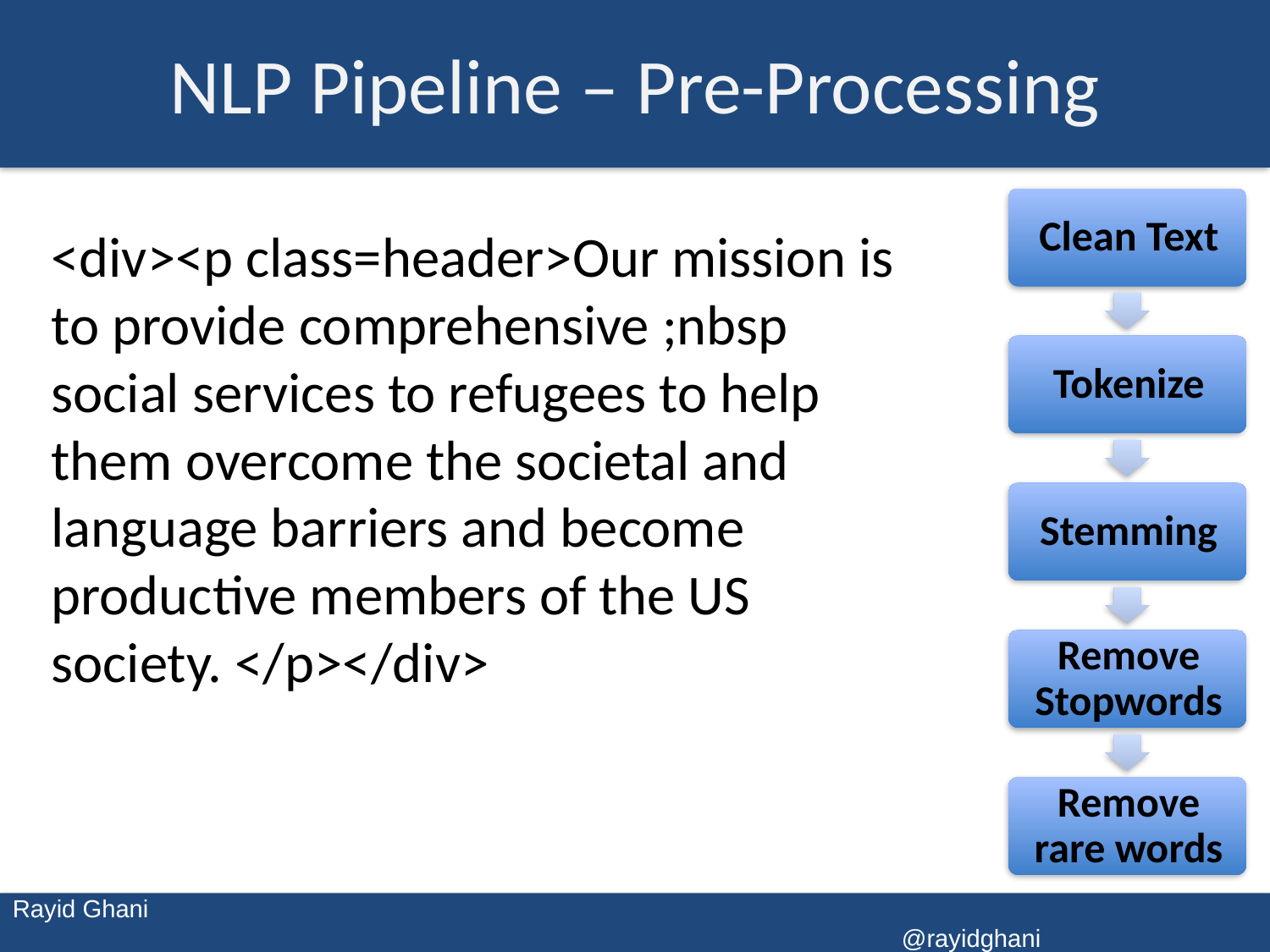

# NLP Pipeline – Pre-Processing
Clean Text

Tokenize

Stemming

Remove Stopwords

Remove rare words
<div><p class=header>Our mission is to provide comprehensive ;nbsp social services to refugees to help them overcome the societal and language barriers and become productive members of the US society. </p></div>